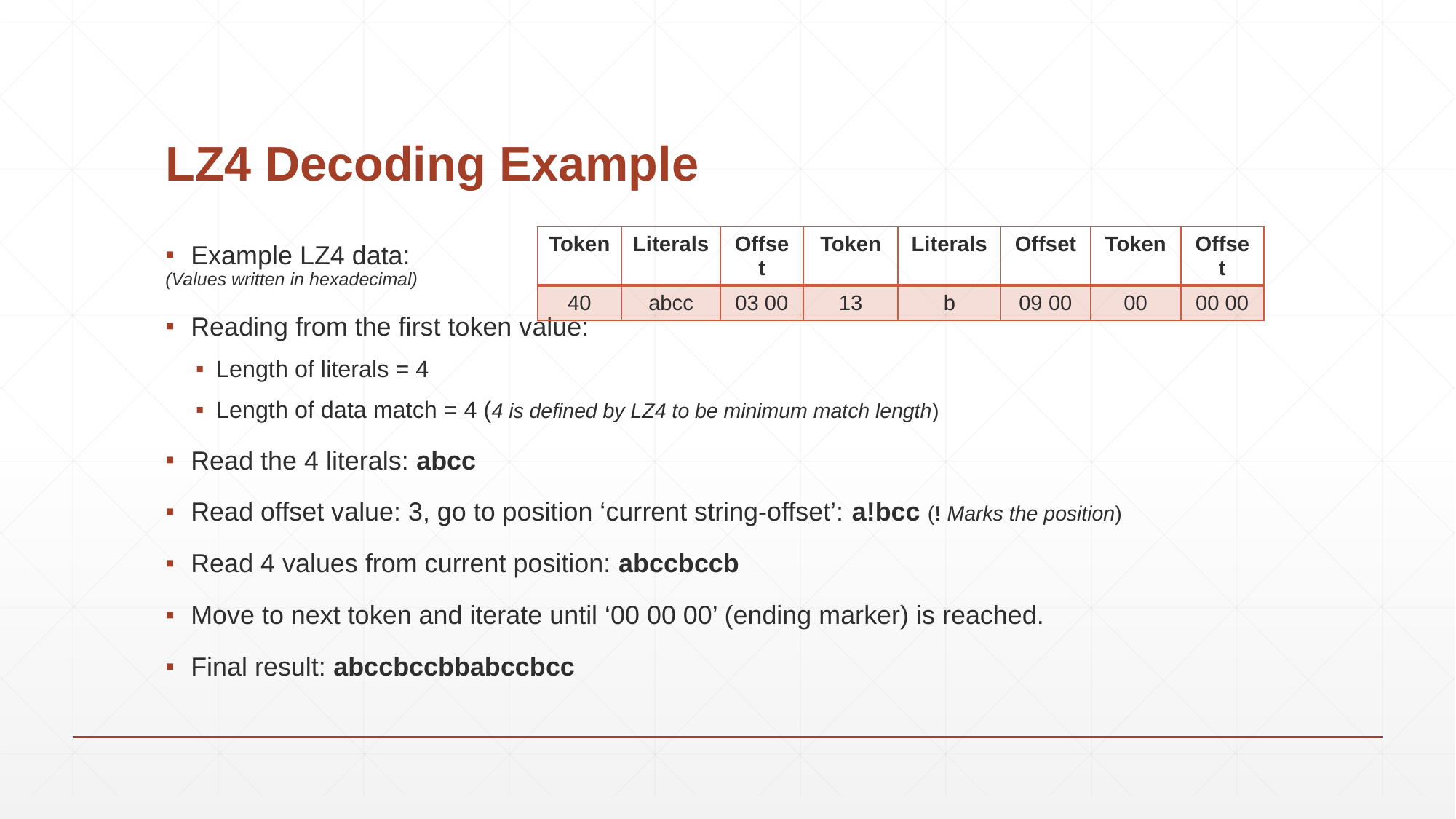

# LZ4 Decoding Example
| Token | Literals | Offset | Token | Literals | Offset | Token | Offset |
| --- | --- | --- | --- | --- | --- | --- | --- |
| 40 | abcc | 03 00 | 13 | b | 09 00 | 00 | 00 00 |
Example LZ4 data:
(Values written in hexadecimal)
Reading from the first token value:
Length of literals = 4
Length of data match = 4 (4 is defined by LZ4 to be minimum match length)
Read the 4 literals: abcc
Read offset value: 3, go to position ‘current string-offset’: a!bcc (! Marks the position)
Read 4 values from current position: abccbccb
Move to next token and iterate until ‘00 00 00’ (ending marker) is reached.
Final result: abccbccbbabccbcc